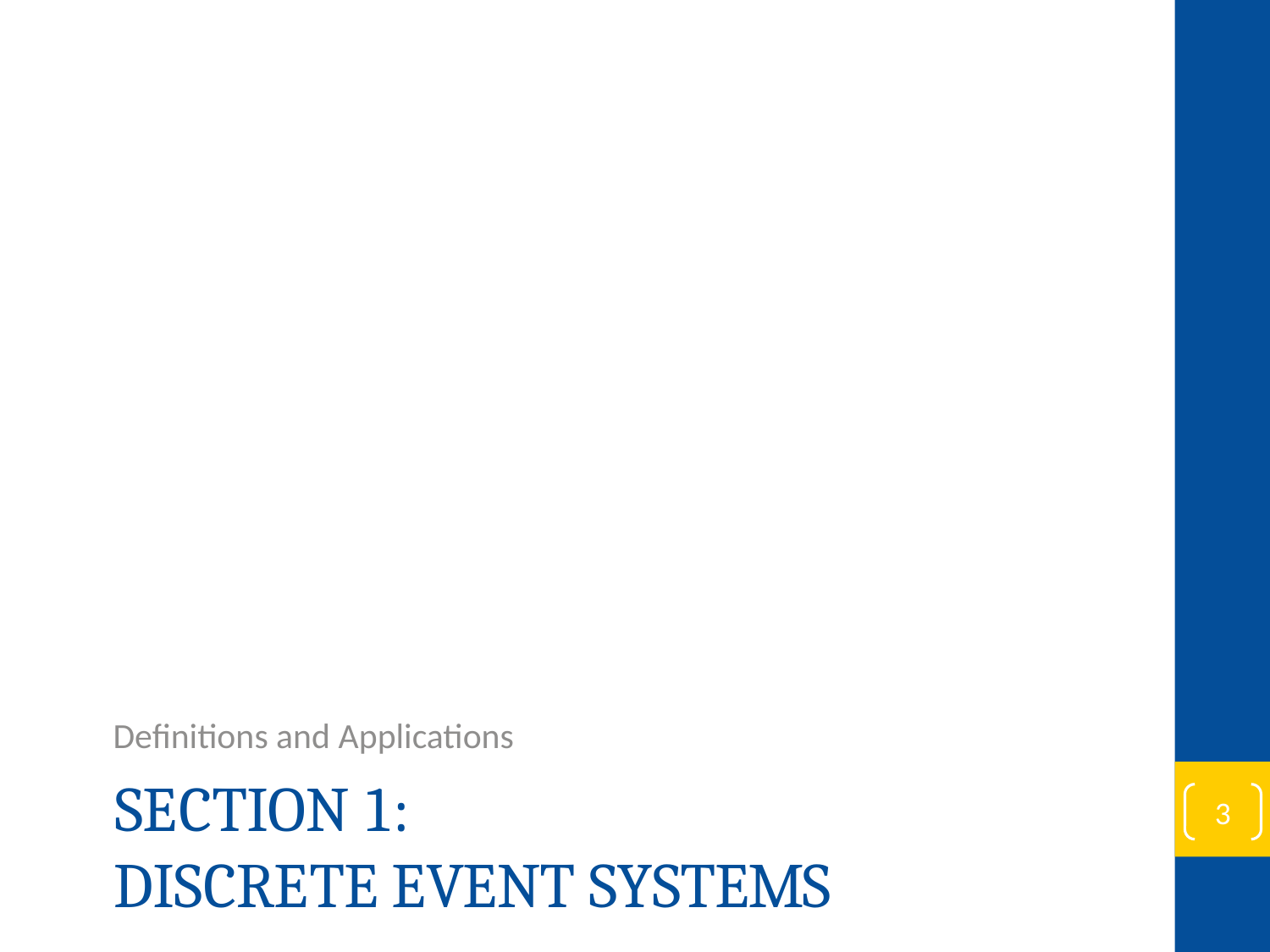

Definitions and Applications
# Section 1: Discrete Event Systems
3